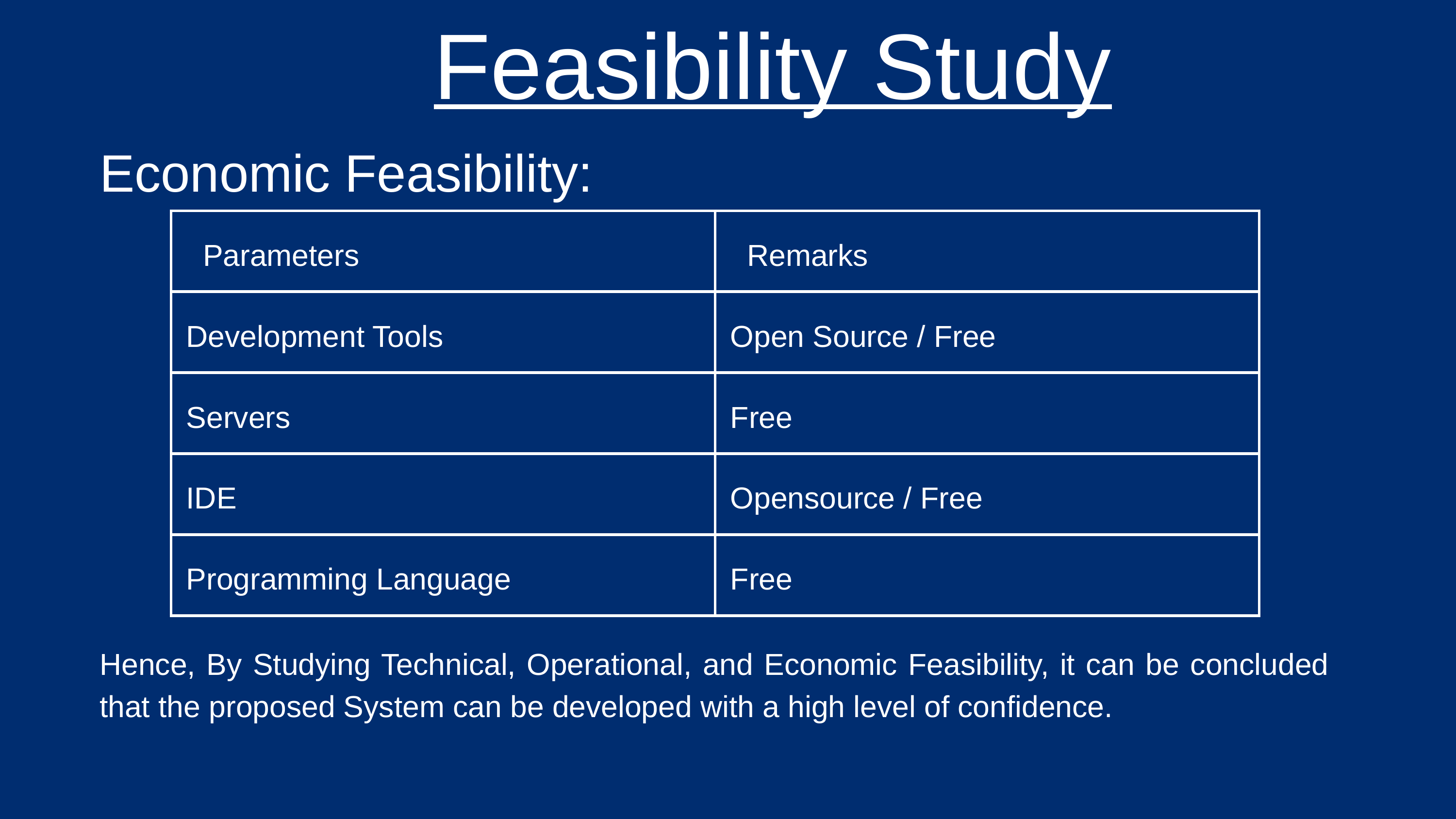

Feasibility Study
Economic Feasibility:
| Parameters | Remarks |
| --- | --- |
| Development Tools | Open Source / Free |
| Servers | Free |
| IDE | Opensource / Free |
| Programming Language | Free |
Hence, By Studying Technical, Operational, and Economic Feasibility, it can be concluded that the proposed System can be developed with a high level of confidence.